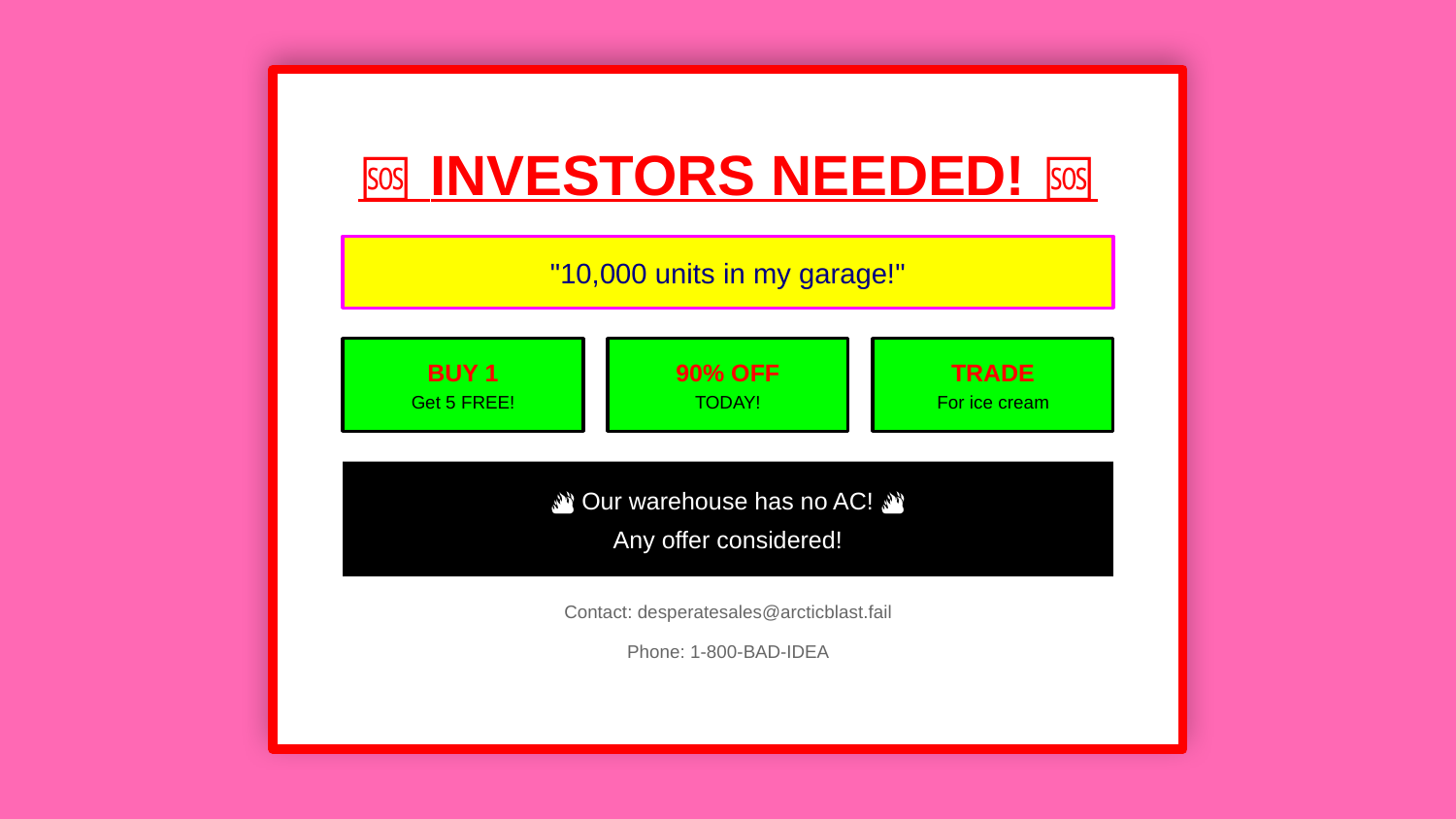

🆘 INVESTORS NEEDED! 🆘

"10,000 units in my garage!"

BUY 1
90% OFF
TRADE
Get 5 FREE!
TODAY!
For ice cream

🔥 Our warehouse has no AC! 🔥
Any offer considered!
Contact: desperatesales@arcticblast.fail
Phone: 1-800-BAD-IDEA